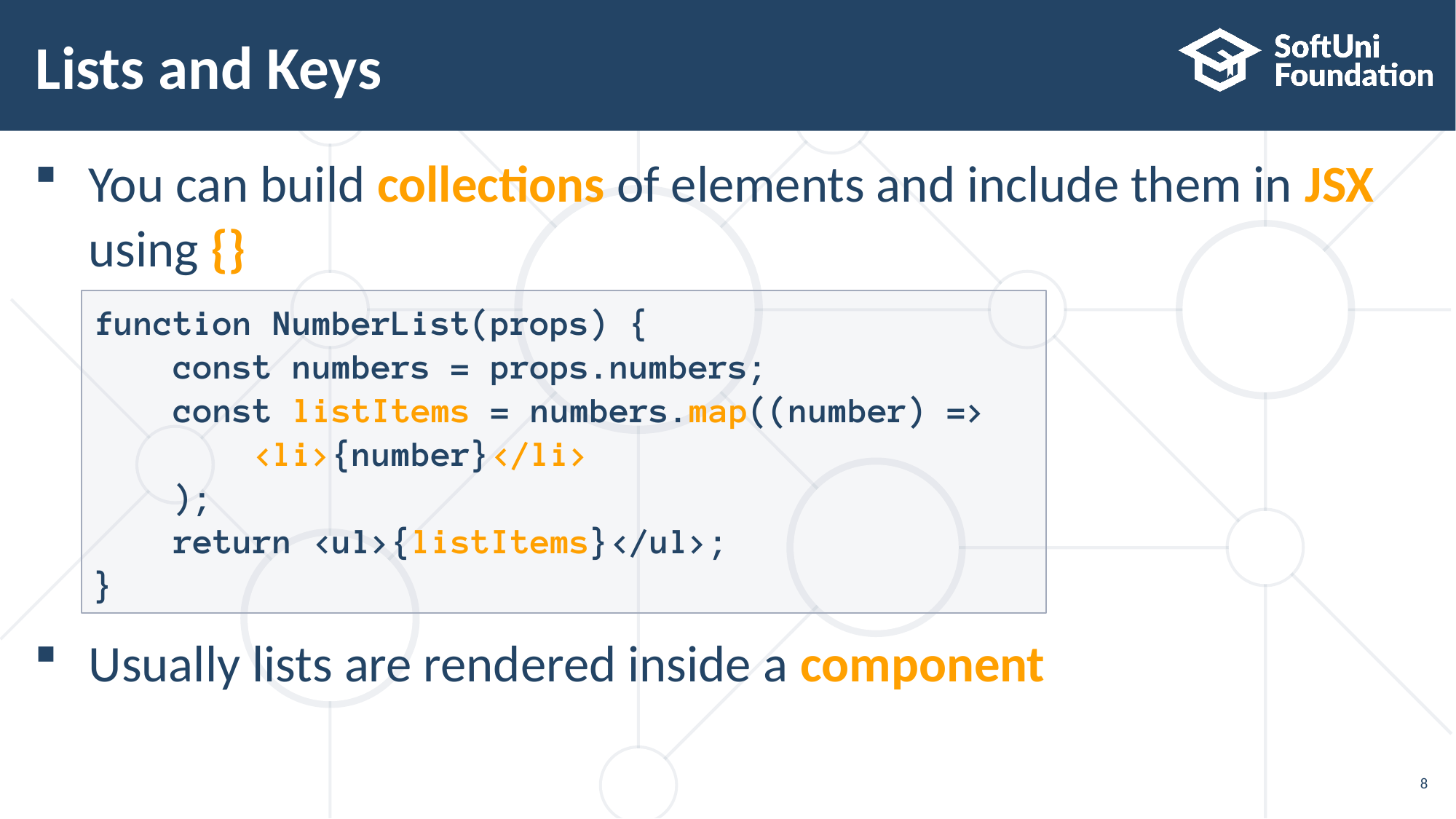

# Lists and Keys
You can build collections of elements and include them in JSX using {}

Usually lists are rendered inside a component
function NumberList(props) {
    const numbers = props.numbers;
    const listItems = numbers.map((number) =>
        <li>{number}</li>
    );
    return <ul>{listItems}</ul>;
}
8